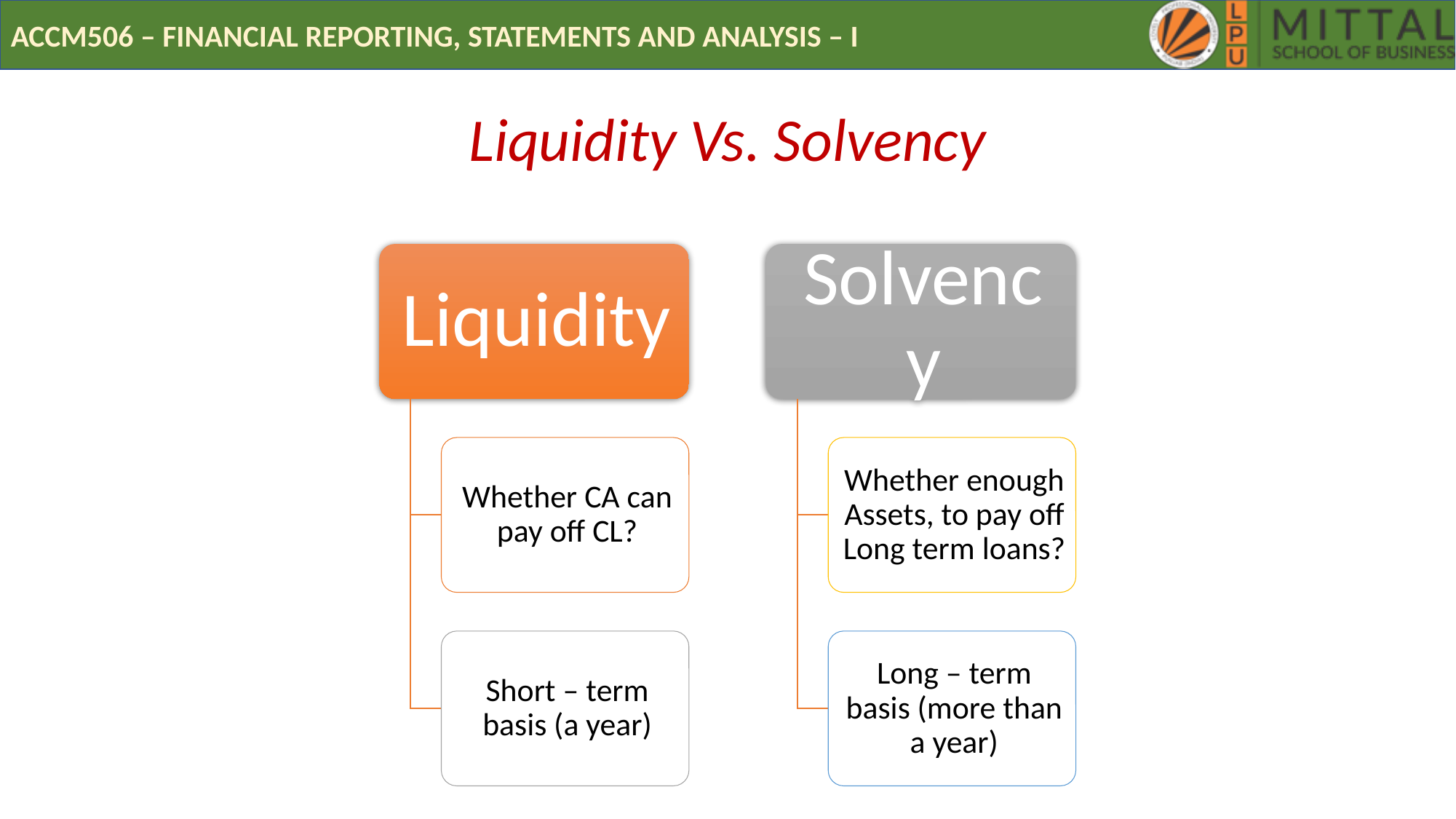

# Liquidity Vs. Solvency
Liquidity
Whether CA can pay off CL?
Short – term basis (a year)
Solvency
Whether enough Assets, to pay off Long term loans?
Long – term basis (more than a year)